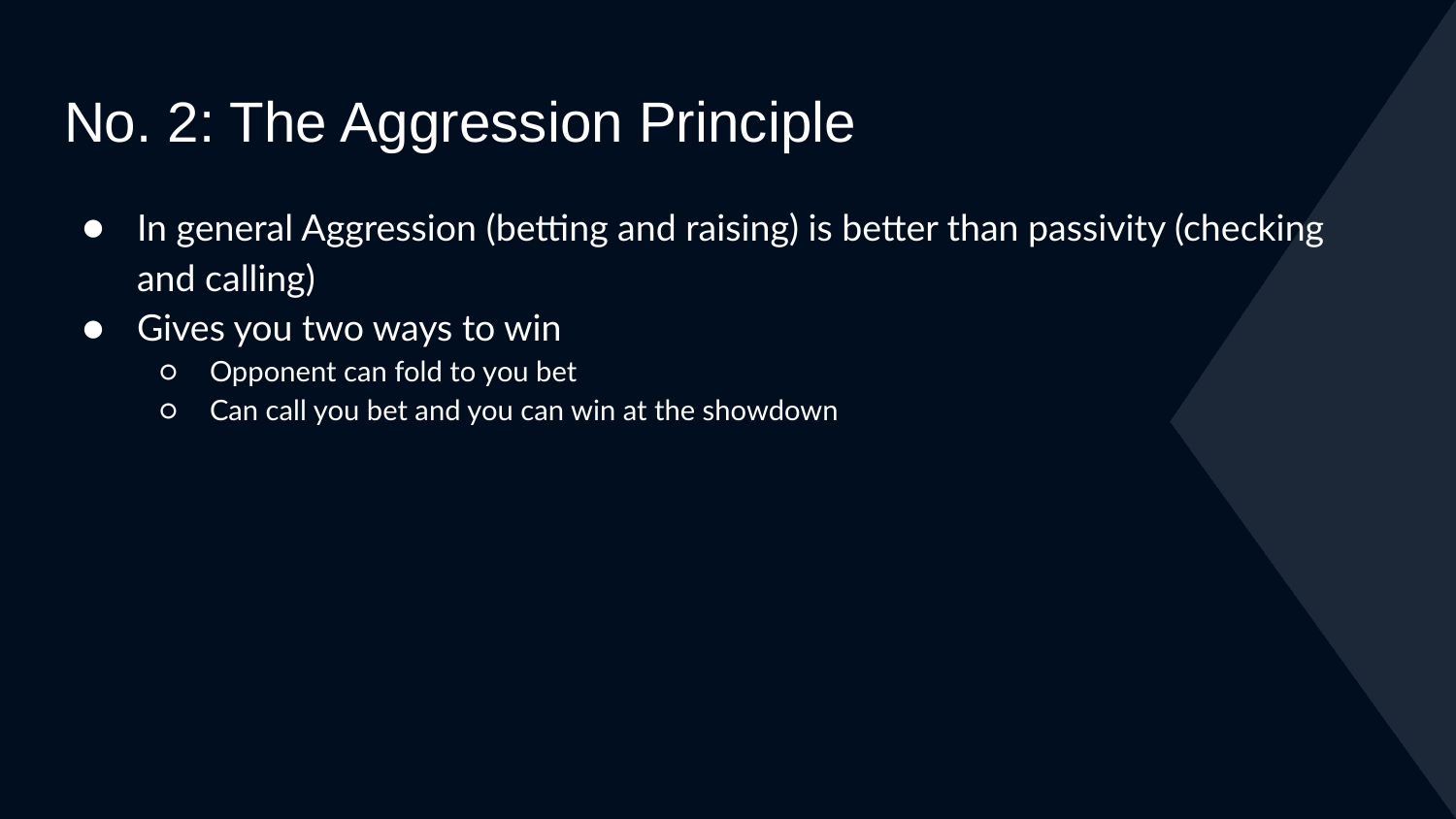

# No. 2: The Aggression Principle
In general Aggression (betting and raising) is better than passivity (checking and calling)
Gives you two ways to win
Opponent can fold to you bet
Can call you bet and you can win at the showdown